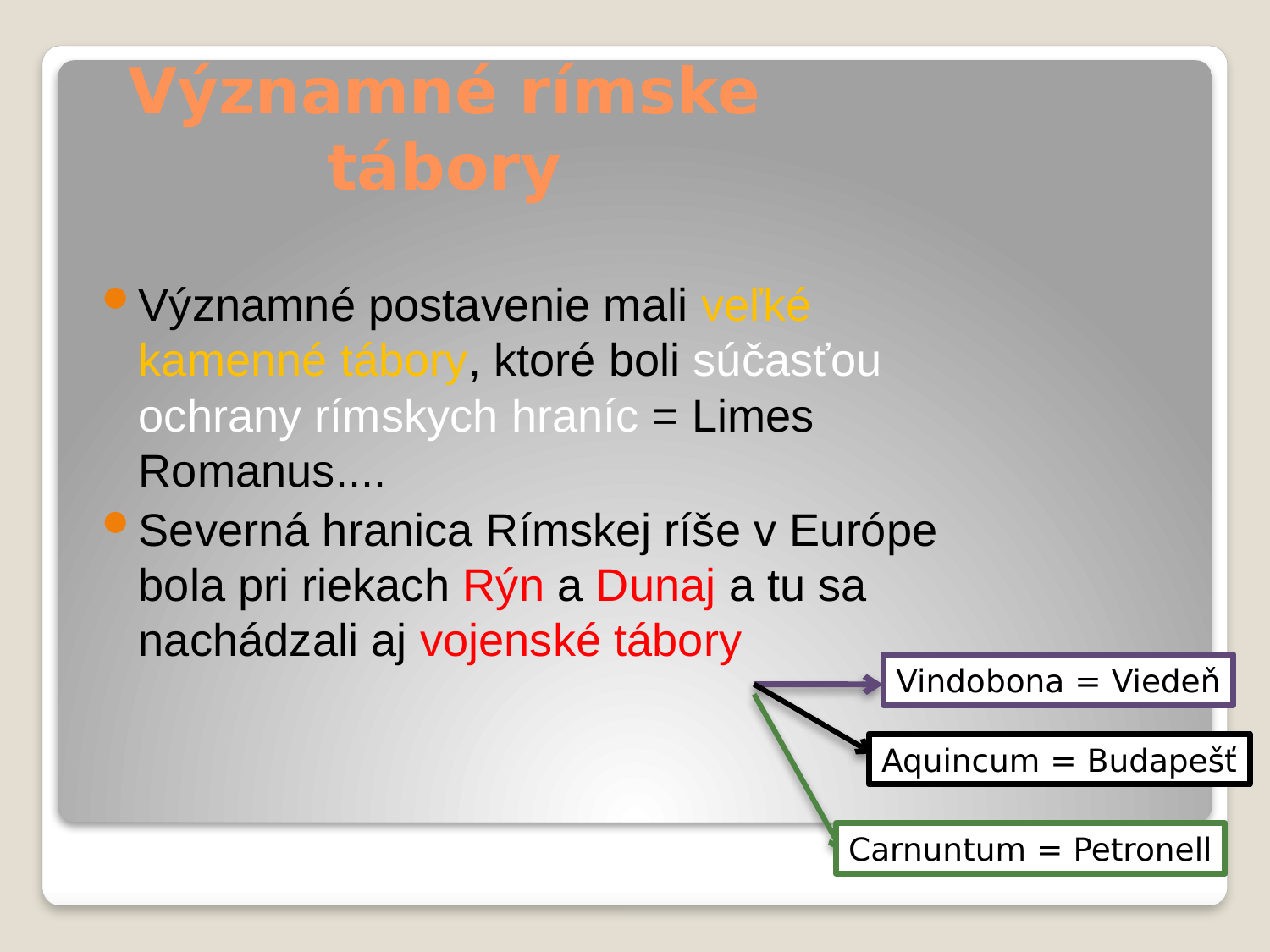

# Významné rímske tábory
Významné postavenie mali veľké kamenné tábory, ktoré boli súčasťou ochrany rímskych hraníc = Limes Romanus....
Severná hranica Rímskej ríše v Európe bola pri riekach Rýn a Dunaj a tu sa nachádzali aj vojenské tábory
Vindobona = Viedeň
Aquincum = Budapešť
Carnuntum = Petronell